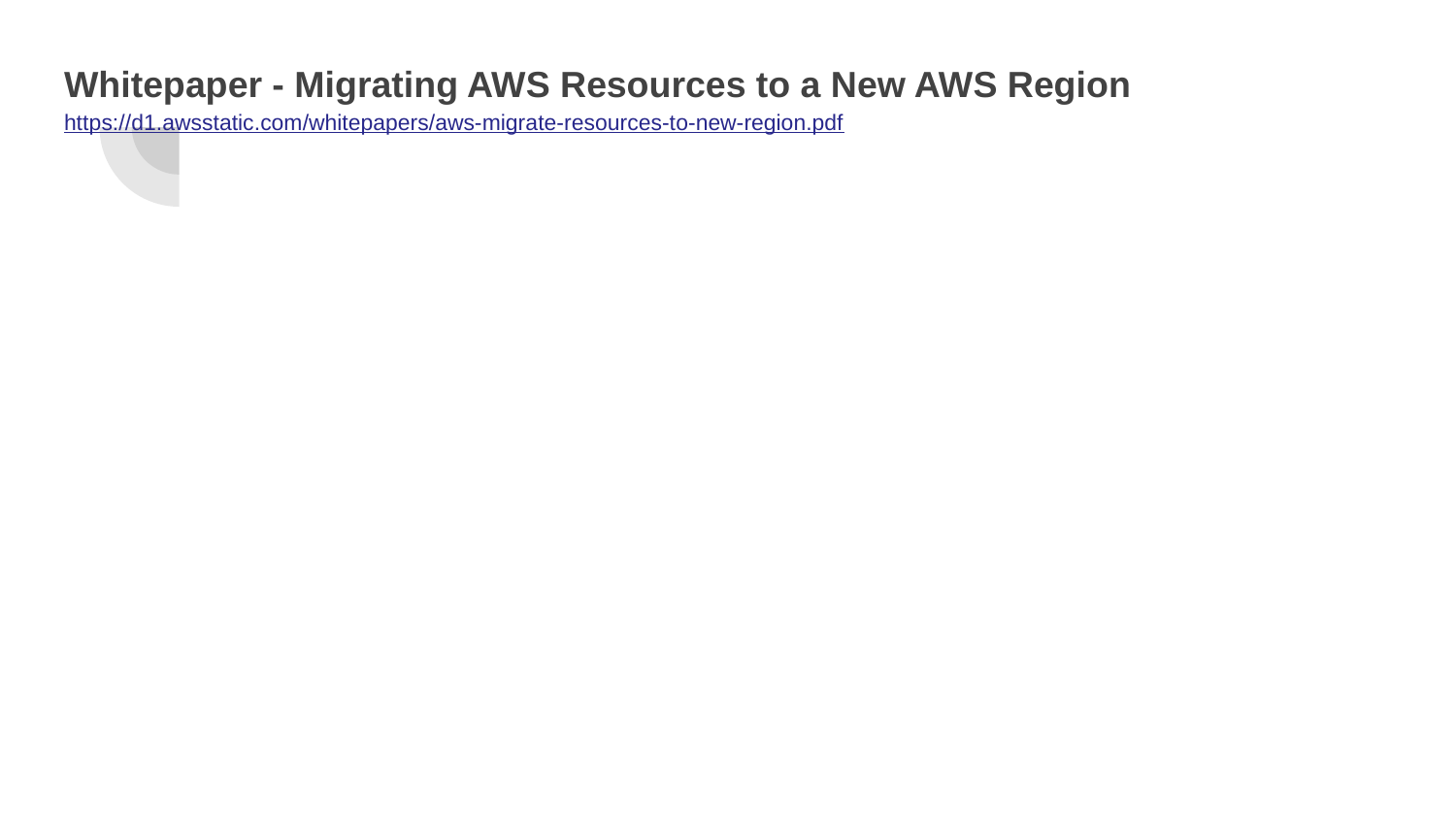

# Whitepaper - Migrating AWS Resources to a New AWS Region
https://d1.awsstatic.com/whitepapers/aws-migrate-resources-to-new-region.pdf